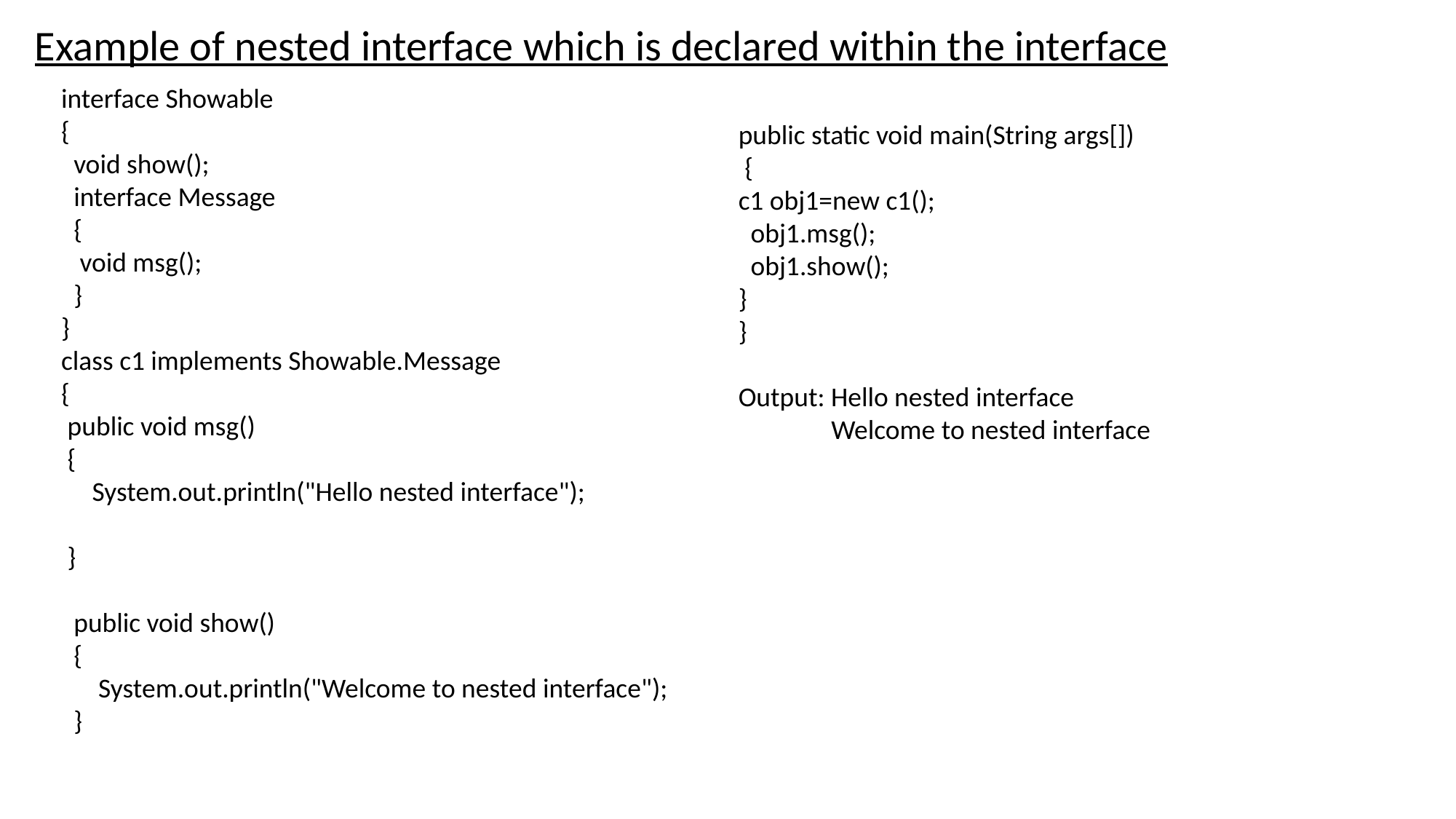

Example of nested interface which is declared within the interface
interface Showable
{
  void show();
  interface Message
  {
   void msg();
  }
}
class c1 implements Showable.Message
{
 public void msg()
 {
     System.out.println("Hello nested interface");

 }

  public void show()
  {
      System.out.println("Welcome to nested interface");
  }

public static void main(String args[])
 {
c1 obj1=new c1();
  obj1.msg();
  obj1.show();
}
}

Output: Hello nested interface
               Welcome to nested interface